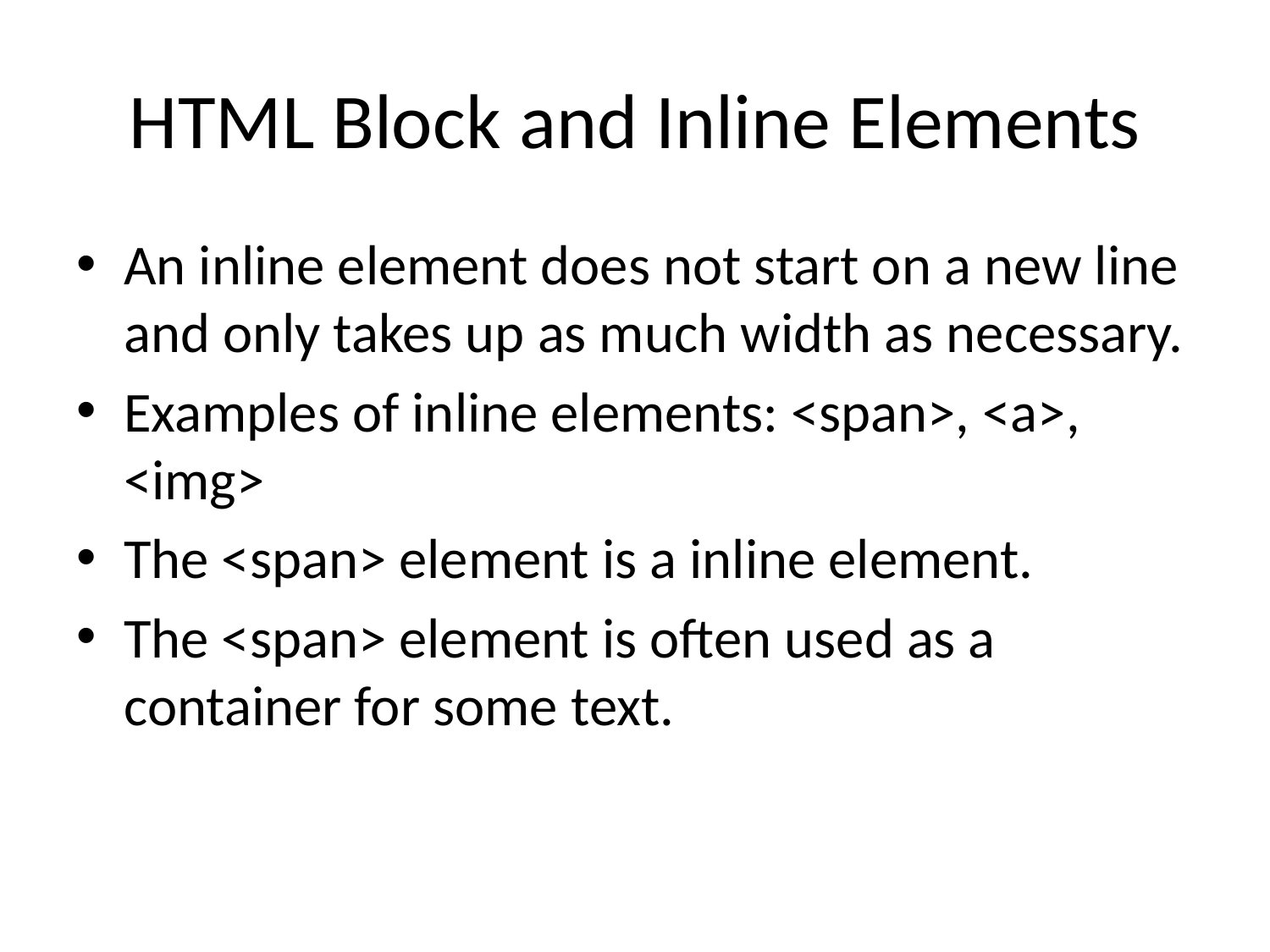

# HTML Block and Inline Elements
An inline element does not start on a new line and only takes up as much width as necessary.
Examples of inline elements: <span>, <a>, <img>
The <span> element is a inline element.
The <span> element is often used as a container for some text.